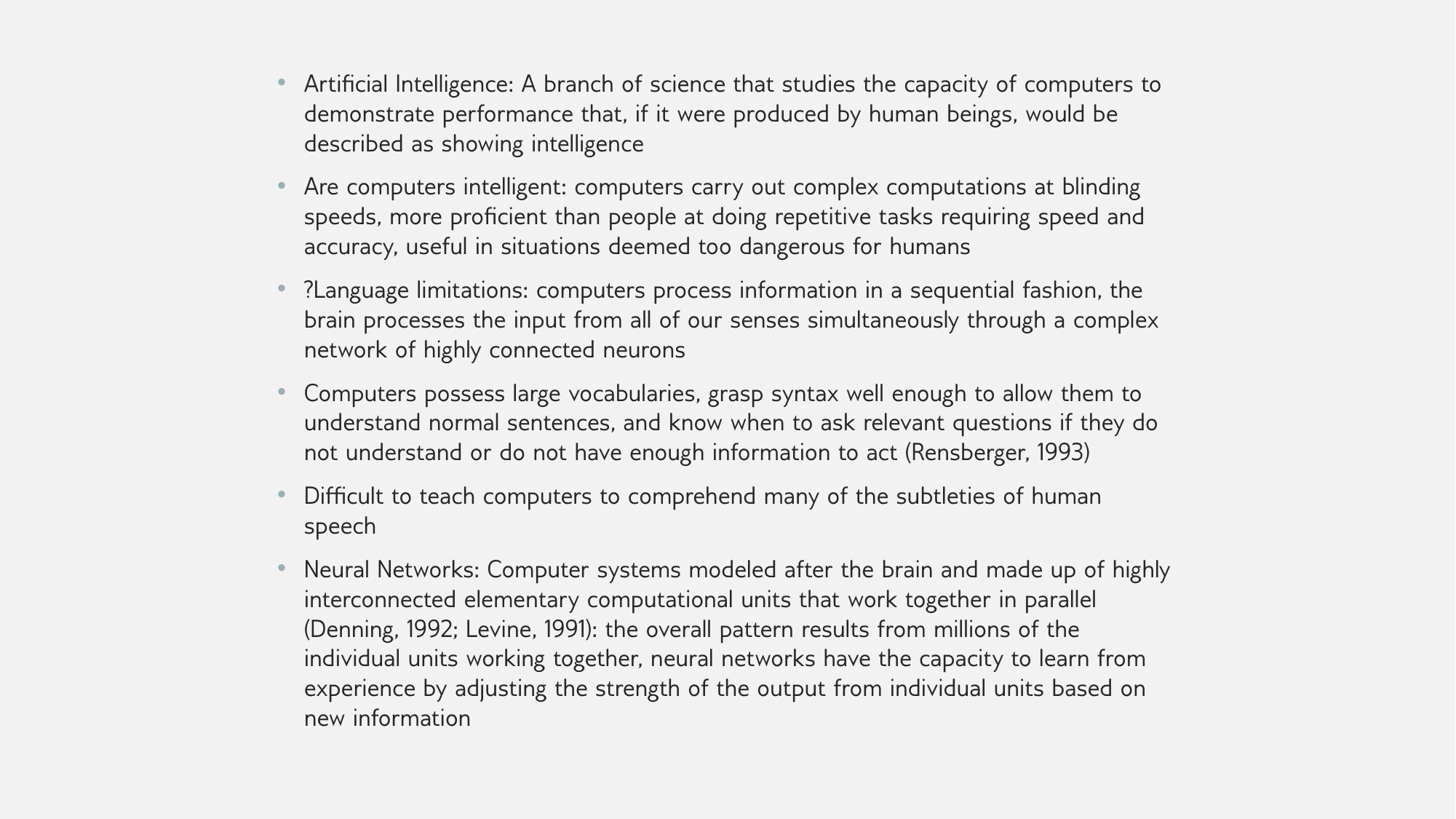

Artificial Intelligence: A branch of science that studies the capacity of computers to demonstrate performance that, if it were produced by human beings, would be described as showing intelligence
Are computers intelligent: computers carry out complex computations at blinding speeds, more proficient than people at doing repetitive tasks requiring speed and accuracy, useful in situations deemed too dangerous for humans
?Language limitations: computers process information in a sequential fashion, the brain processes the input from all of our senses simultaneously through a complex network of highly connected neurons
Computers possess large vocabularies, grasp syntax well enough to allow them to understand normal sentences, and know when to ask relevant questions if they do not understand or do not have enough information to act (Rensberger, 1993)
Difficult to teach computers to comprehend many of the subtleties of human speech
Neural Networks: Computer systems modeled after the brain and made up of highly interconnected elementary computational units that work together in parallel (Denning, 1992; Levine, 1991): the overall pattern results from millions of the individual units working together, neural networks have the capacity to learn from experience by adjusting the strength of the output from individual units based on new information